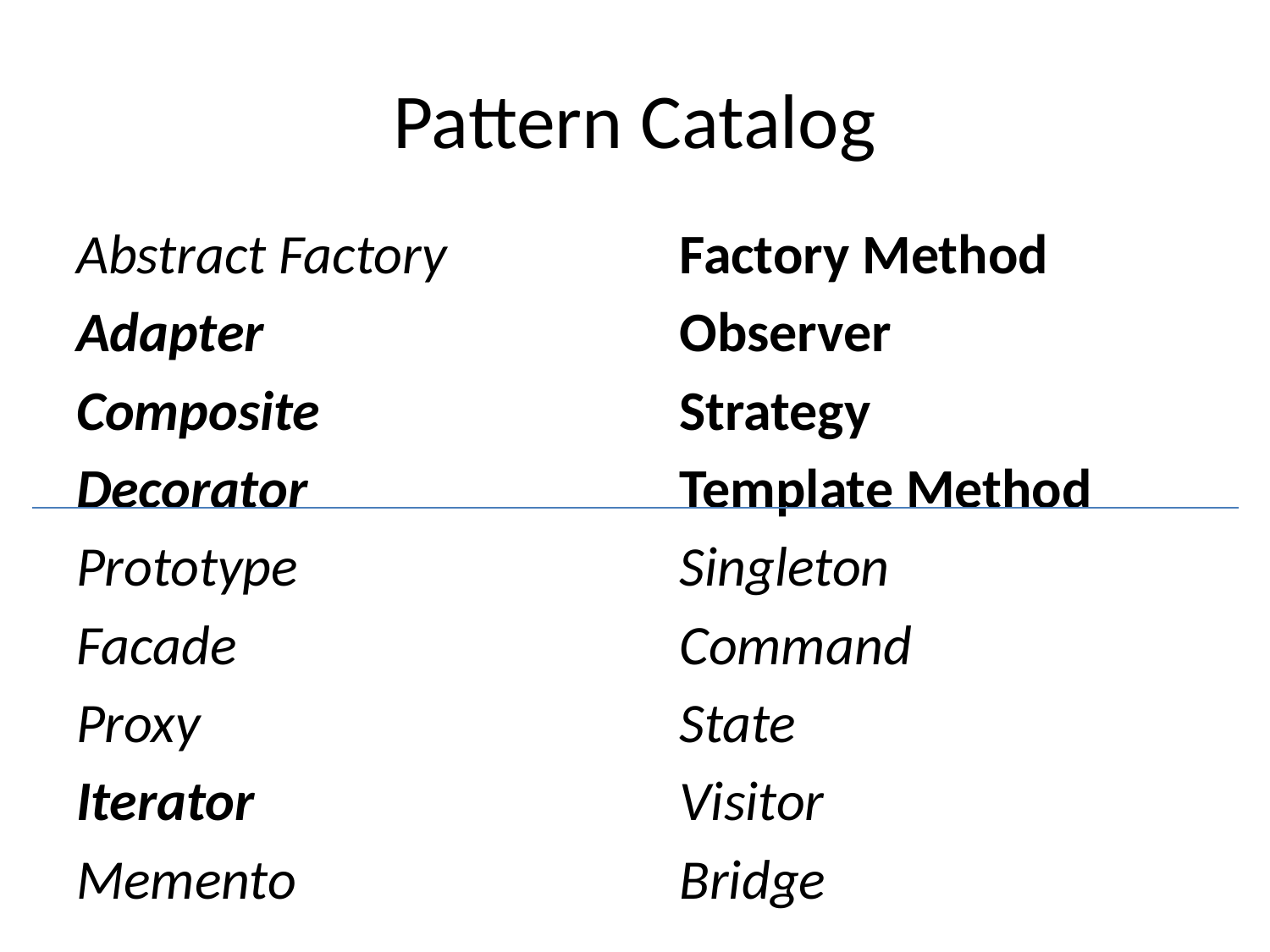

# Pattern Catalog
Abstract Factory
Adapter
Composite
Decorator
Prototype
Facade
Proxy
Iterator
Memento
Factory Method
Observer
Strategy
Template Method
Singleton
Command
State
Visitor
Bridge